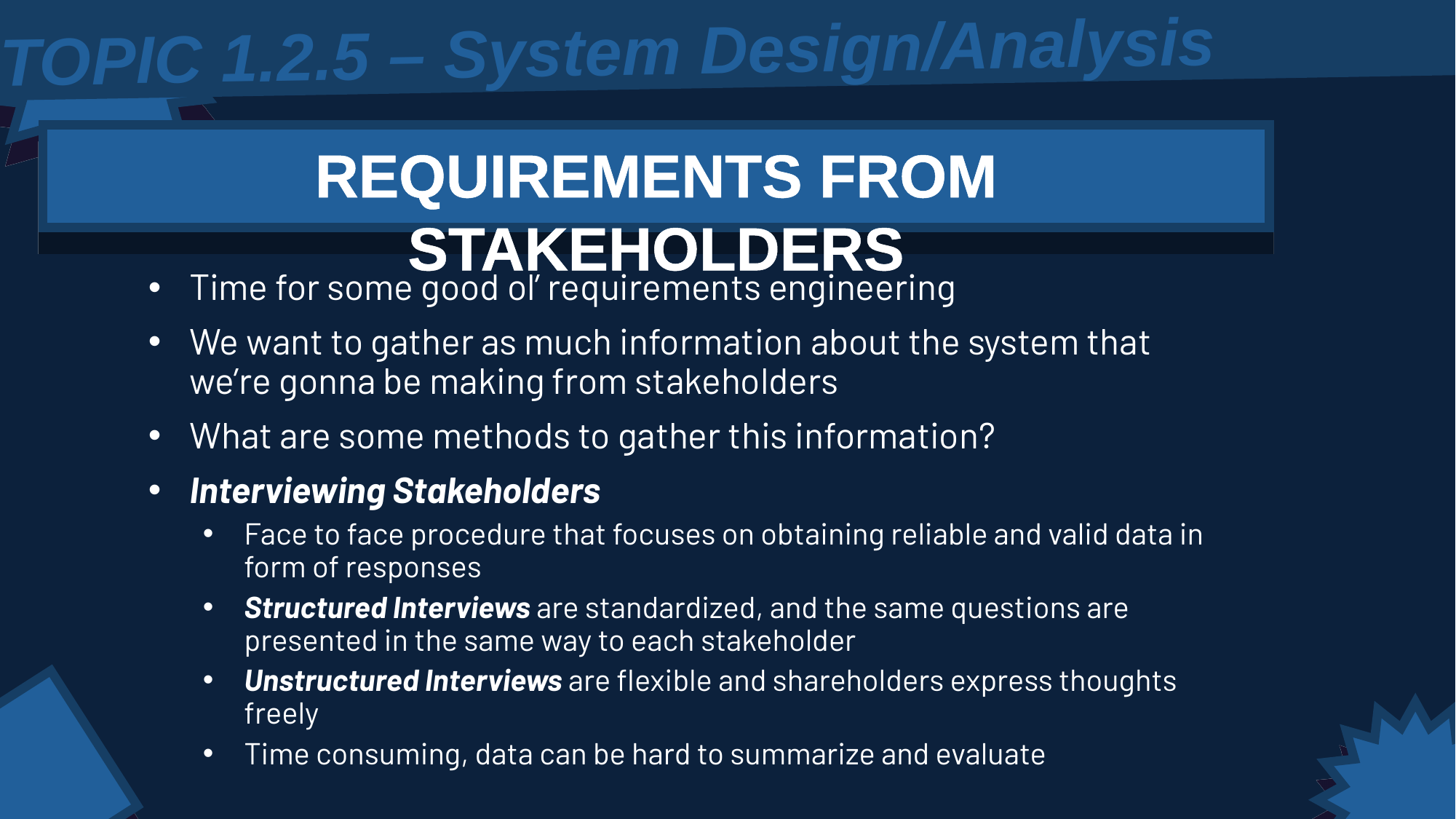

TOPIC 1.2.5 – System Design/Analysis

REQUIREMENTS FROM STAKEHOLDERS
Time for some good ol’ requirements engineering
We want to gather as much information about the system that we’re gonna be making from stakeholders
What are some methods to gather this information?
Interviewing Stakeholders
Face to face procedure that focuses on obtaining reliable and valid data in form of responses
Structured Interviews are standardized, and the same questions are presented in the same way to each stakeholder
Unstructured Interviews are flexible and shareholders express thoughts freely
Time consuming, data can be hard to summarize and evaluate